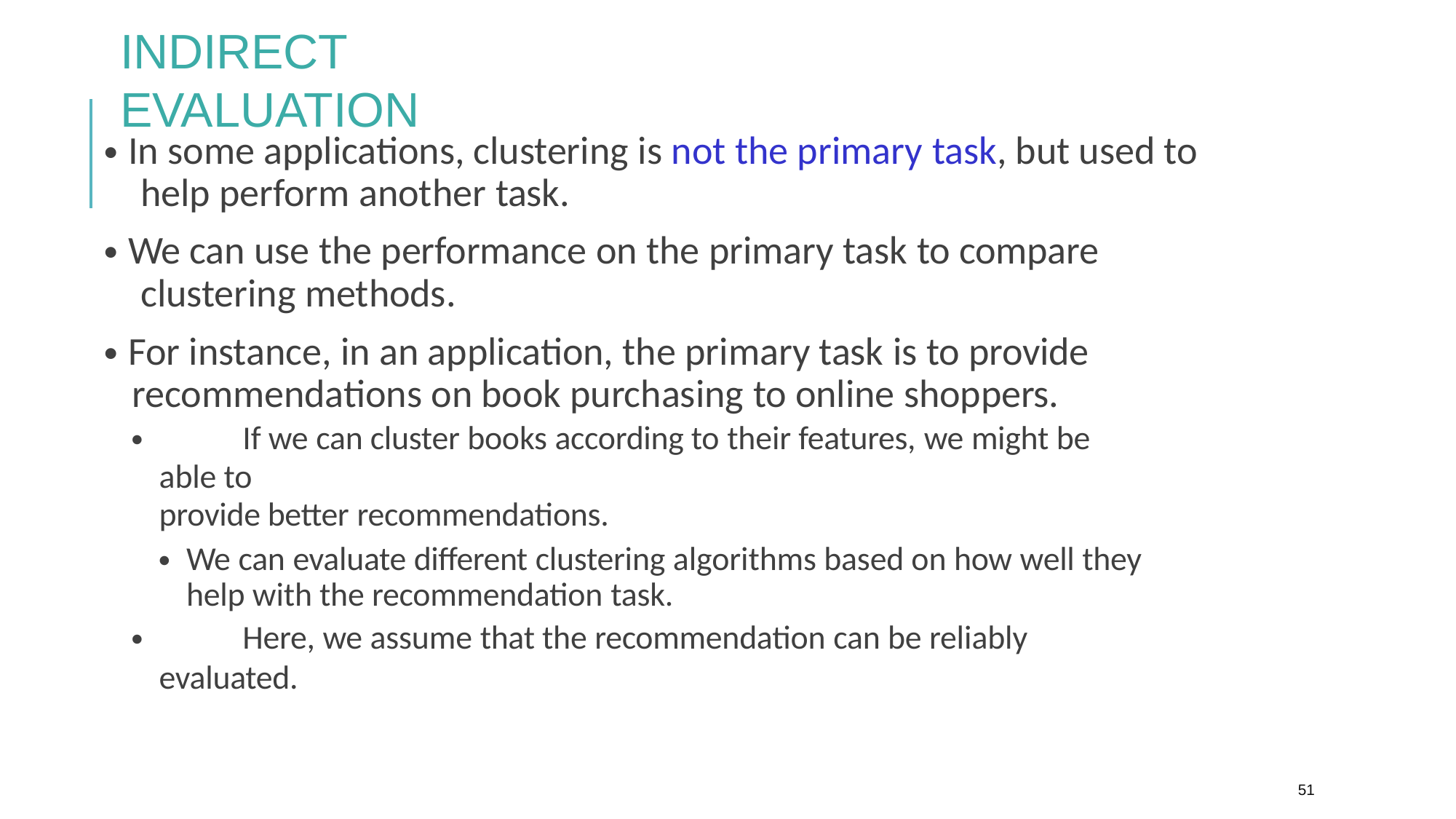

# Indirect evaluation
🞄 In some applications, clustering is not the primary task, but used to  help perform another task.
🞄 We can use the performance on the primary task to compare  clustering methods.
🞄 For instance, in an application, the primary task is to provide  recommendations on book purchasing to online shoppers.
🞄	If we can cluster books according to their features, we might be able to
provide better recommendations.
🞄	We can evaluate different clustering algorithms based on how well they  help with the recommendation task.
🞄	Here, we assume that the recommendation can be reliably evaluated.
51